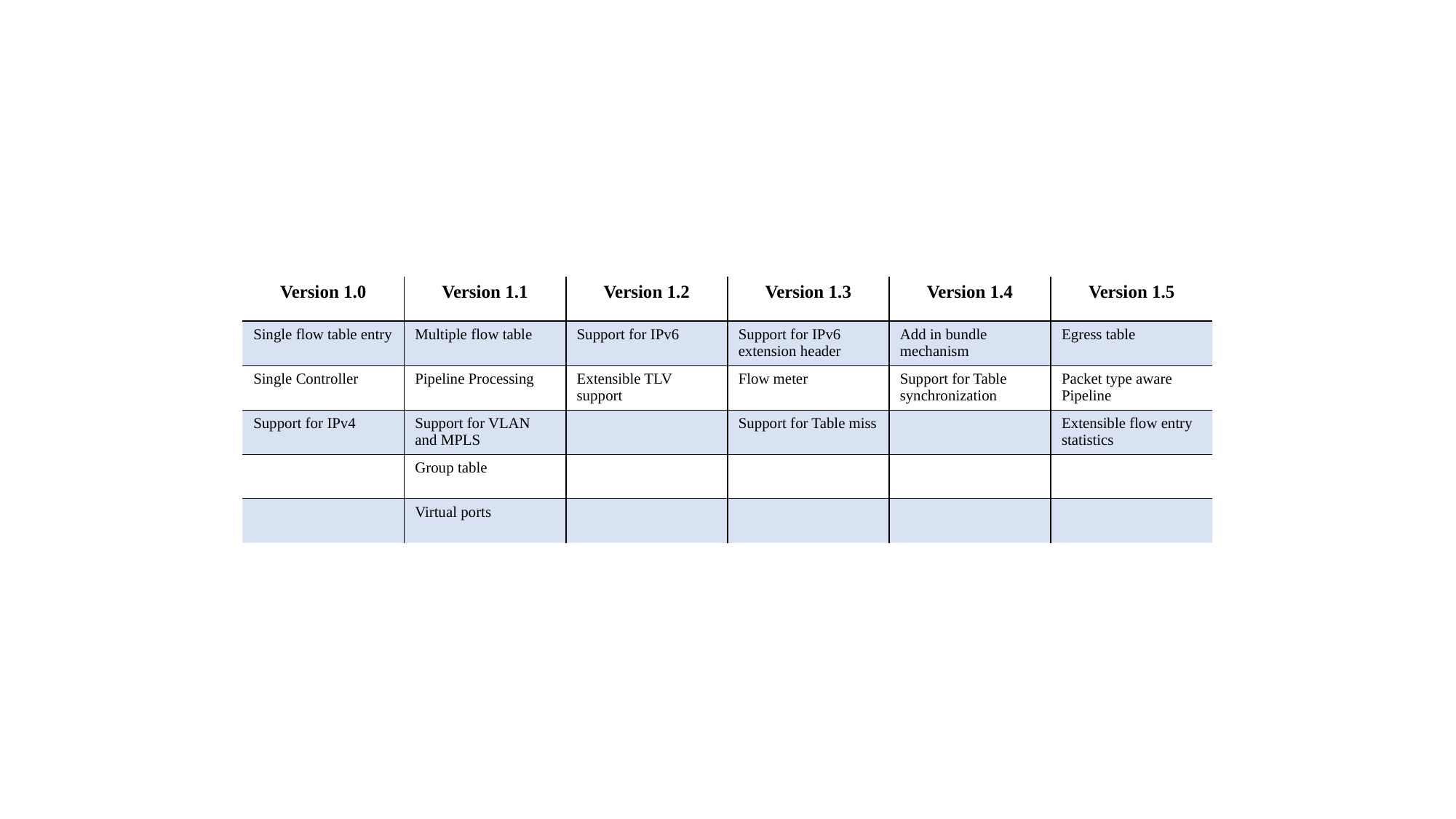

| Version 1.0 | Version 1.1 | Version 1.2 | Version 1.3 | Version 1.4 | Version 1.5 |
| --- | --- | --- | --- | --- | --- |
| Single flow table entry | Multiple flow table | Support for IPv6 | Support for IPv6 extension header | Add in bundle mechanism | Egress table |
| Single Controller | Pipeline Processing | Extensible TLV support | Flow meter | Support for Table synchronization | Packet type aware Pipeline |
| Support for IPv4 | Support for VLAN and MPLS |  | Support for Table miss |  | Extensible flow entry statistics |
|  | Group table |  |  |  |  |
|  | Virtual ports |  |  |  |  |